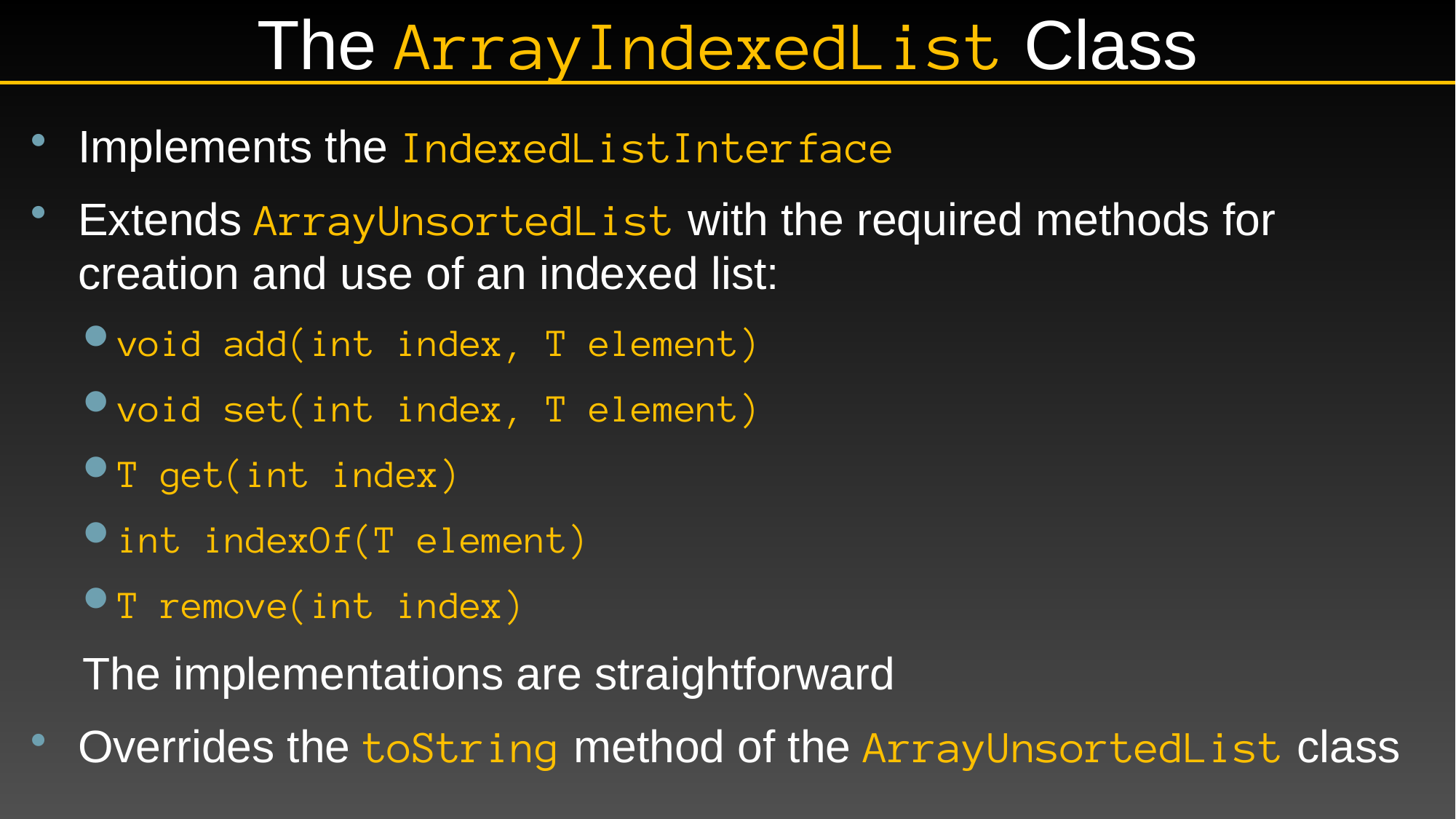

The ArrayIndexedList Class
Implements the IndexedListInterface
Extends ArrayUnsortedList with the required methods for creation and use of an indexed list:
void add(int index, T element)
void set(int index, T element)
T get(int index)
int indexOf(T element)
T remove(int index)
The implementations are straightforward
Overrides the toString method of the ArrayUnsortedList class